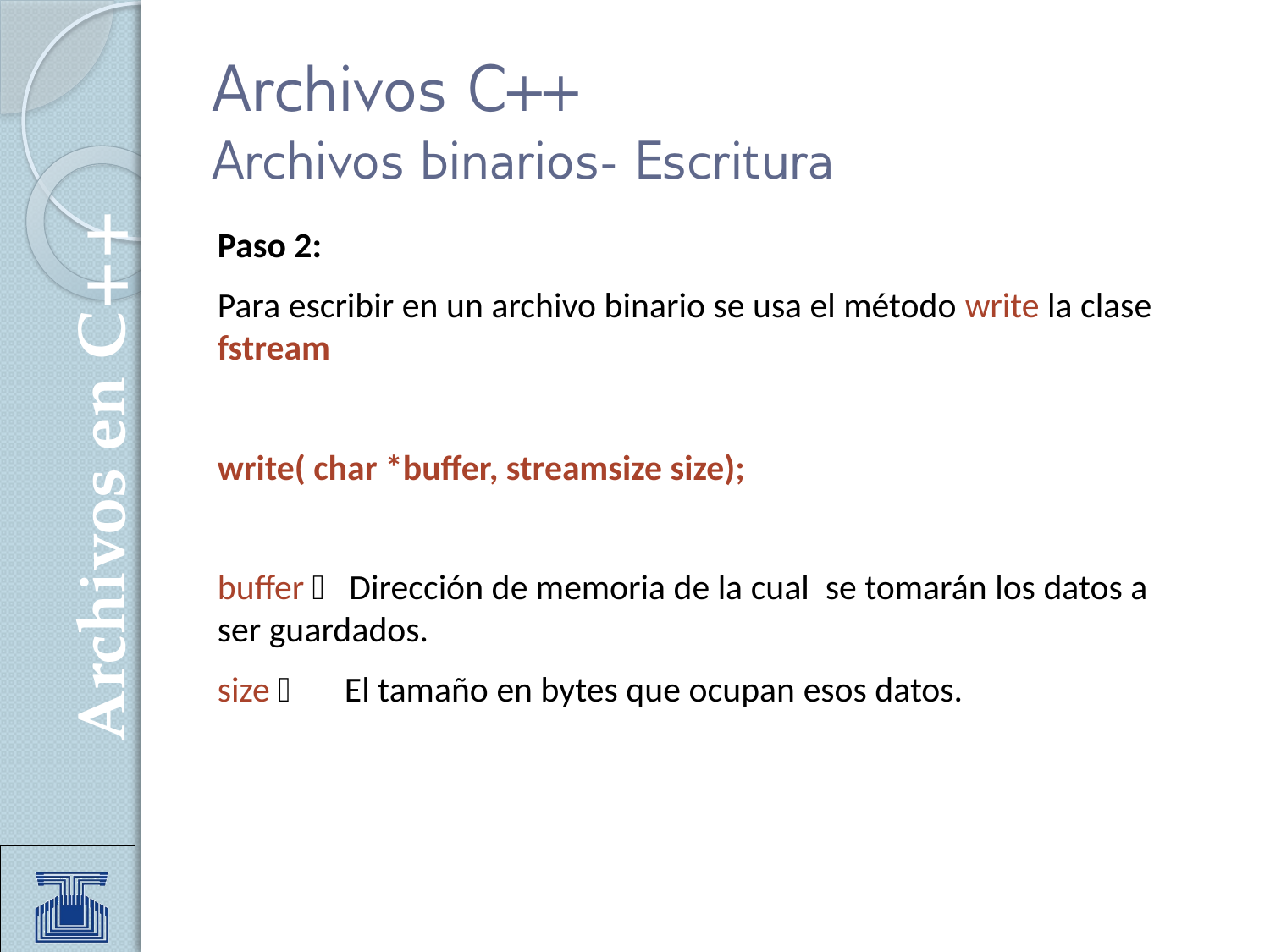

# Archivos C++ Archivos binarios- Escritura
Paso 2:
Para escribir en un archivo binario se usa el método write la clase fstream

write( char *buffer, streamsize size);

buffer → Dirección de memoria de la cual  se tomarán los datos a ser guardados.
size → 	El tamaño en bytes que ocupan esos datos.
Archivos en C++